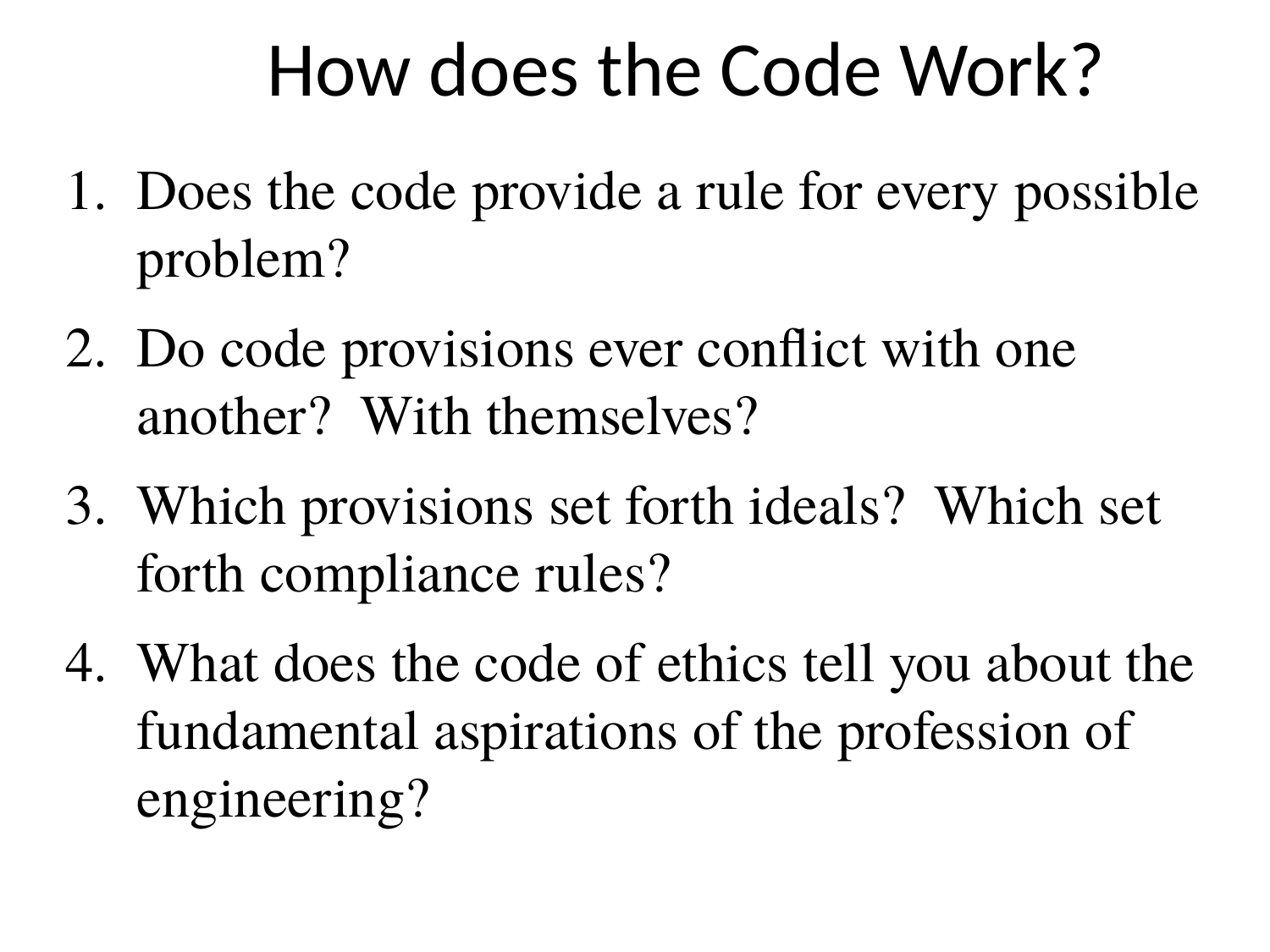

# How does the Code Work?
Does the code provide a rule for every possible problem?

Do code provisions ever conflict with one another?  With themselves?

Which provisions set forth ideals?  Which set forth compliance rules?

What does the code of ethics tell you about the fundamental aspirations of the profession of engineering?